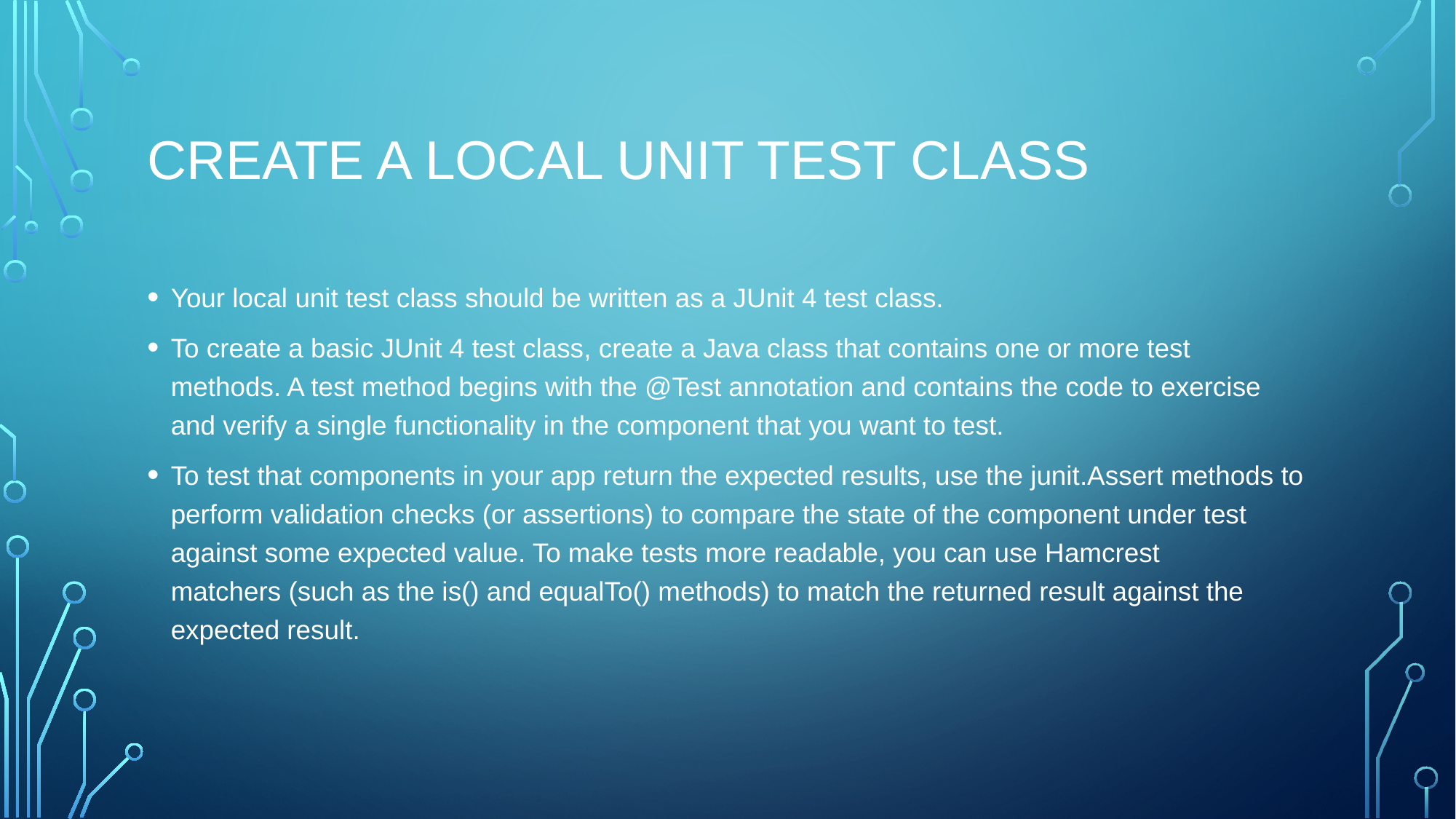

# Create a local unit test class
Your local unit test class should be written as a JUnit 4 test class.
To create a basic JUnit 4 test class, create a Java class that contains one or more test methods. A test method begins with the @Test annotation and contains the code to exercise and verify a single functionality in the component that you want to test.
To test that components in your app return the expected results, use the junit.Assert methods to perform validation checks (or assertions) to compare the state of the component under test against some expected value. To make tests more readable, you can use Hamcrest matchers (such as the is() and equalTo() methods) to match the returned result against the expected result.